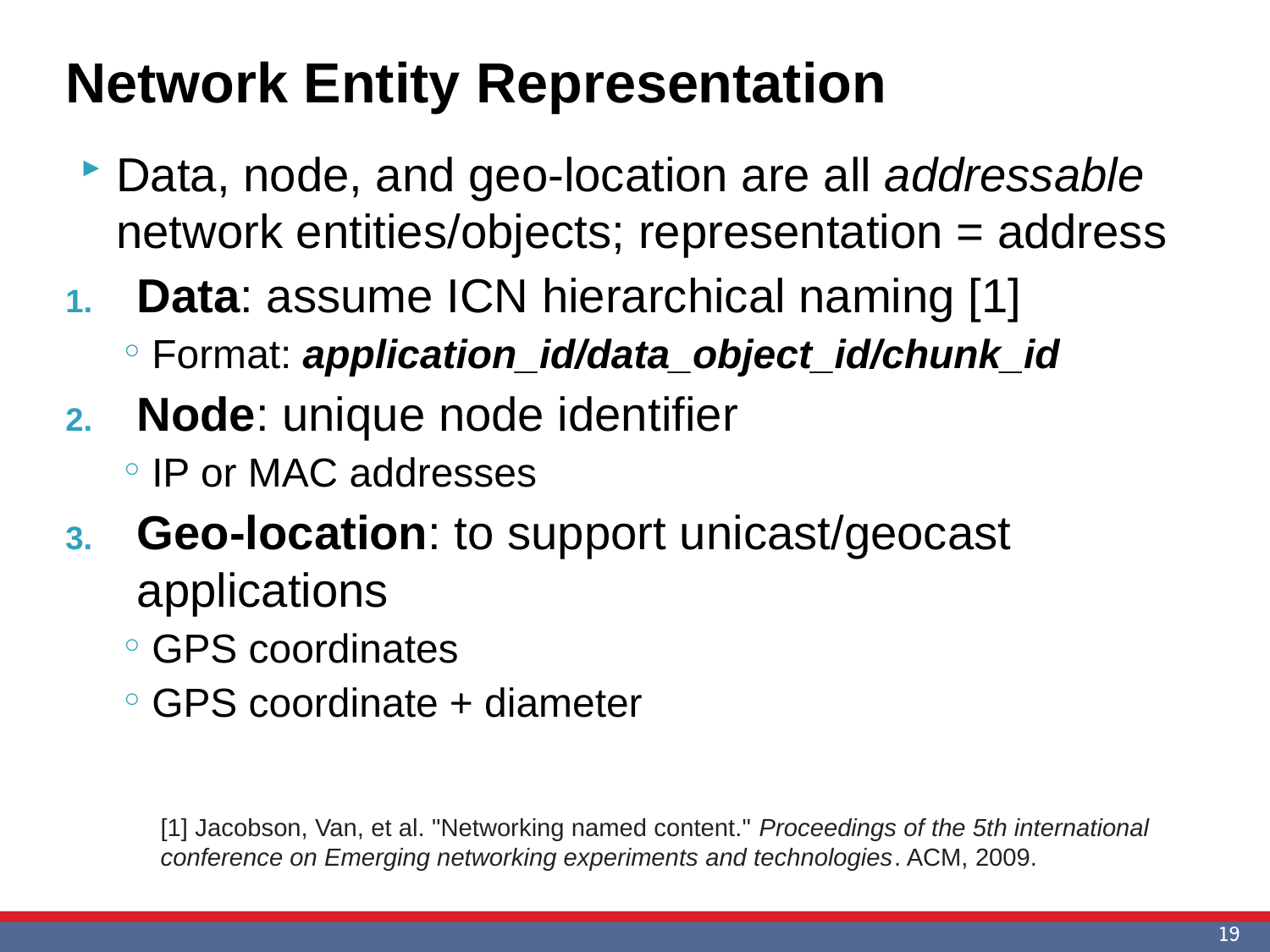

# Network Entity Representation
Data, node, and geo-location are all addressable network entities/objects; representation = address
Data: assume ICN hierarchical naming [1]
Format: application_id/data_object_id/chunk_id
Node: unique node identifier
IP or MAC addresses
Geo-location: to support unicast/geocast applications
GPS coordinates
GPS coordinate + diameter
[1] Jacobson, Van, et al. "Networking named content." Proceedings of the 5th international conference on Emerging networking experiments and technologies. ACM, 2009.
19